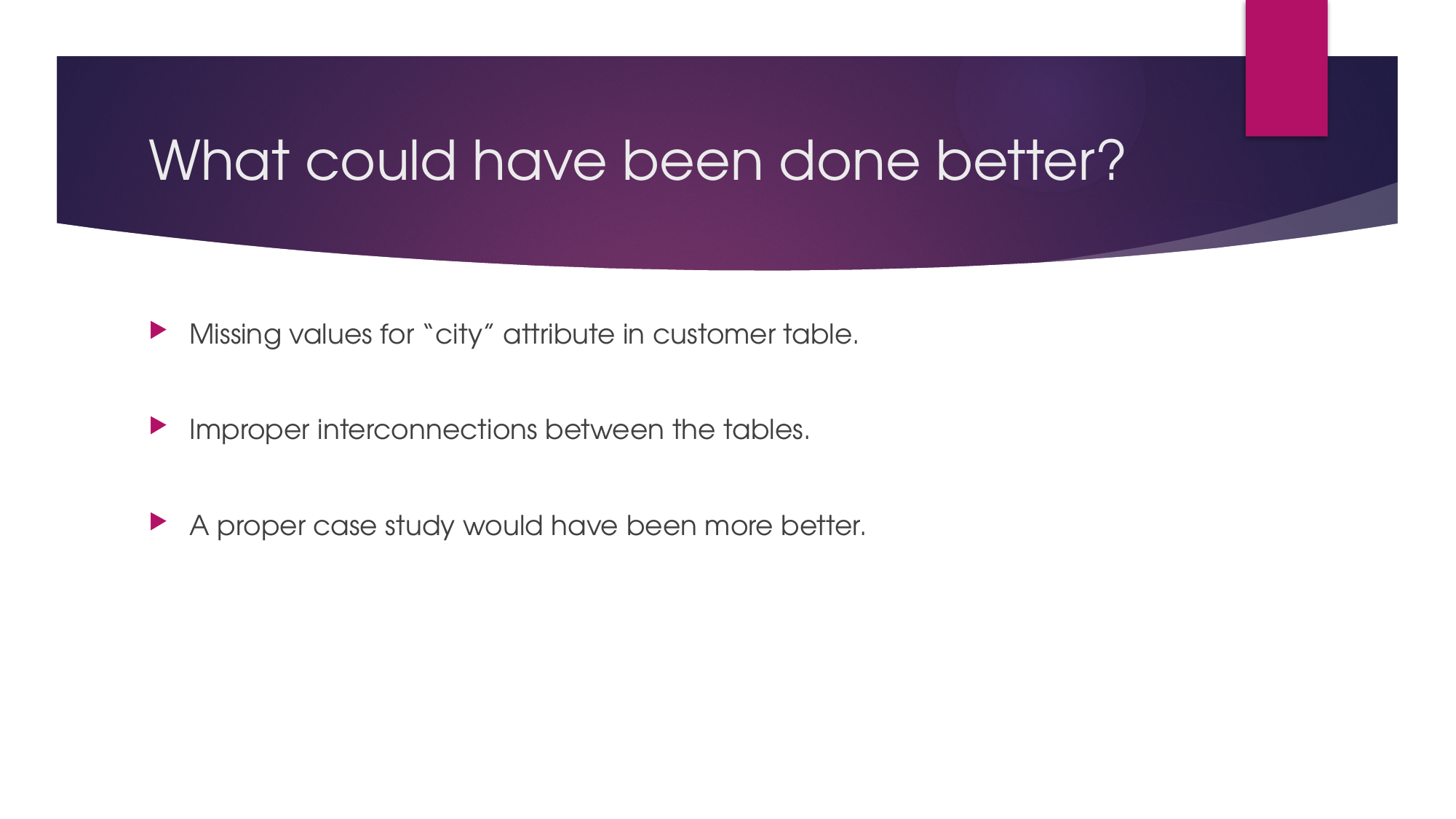

# What could have been done better?
Missing values for “city” attribute in customer table.

Improper interconnections between the tables.

A proper case study would have been more better.